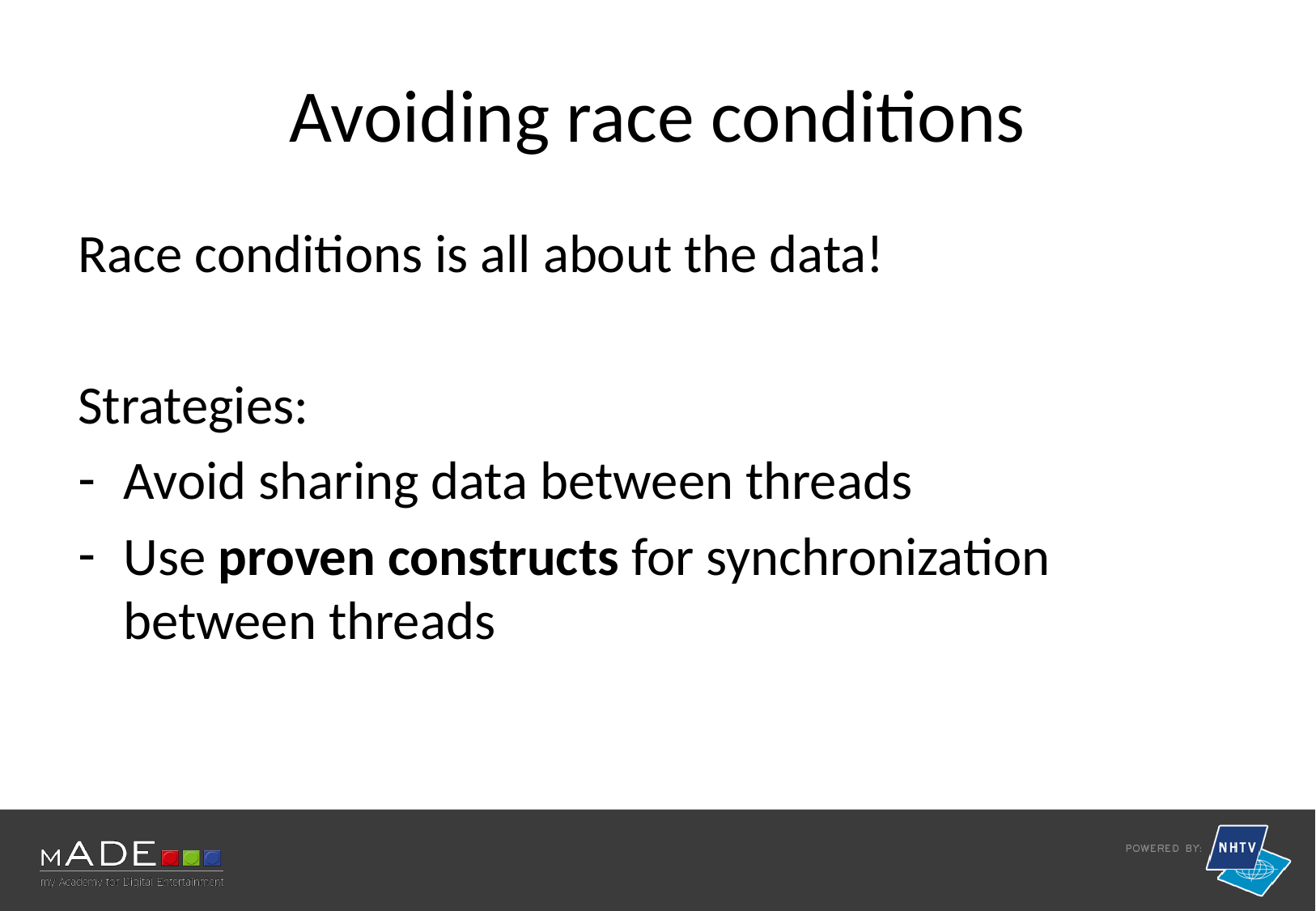

# Avoiding race conditions
Race conditions is all about the data!

Strategies:
Avoid sharing data between threads
Use proven constructs for synchronization between threads